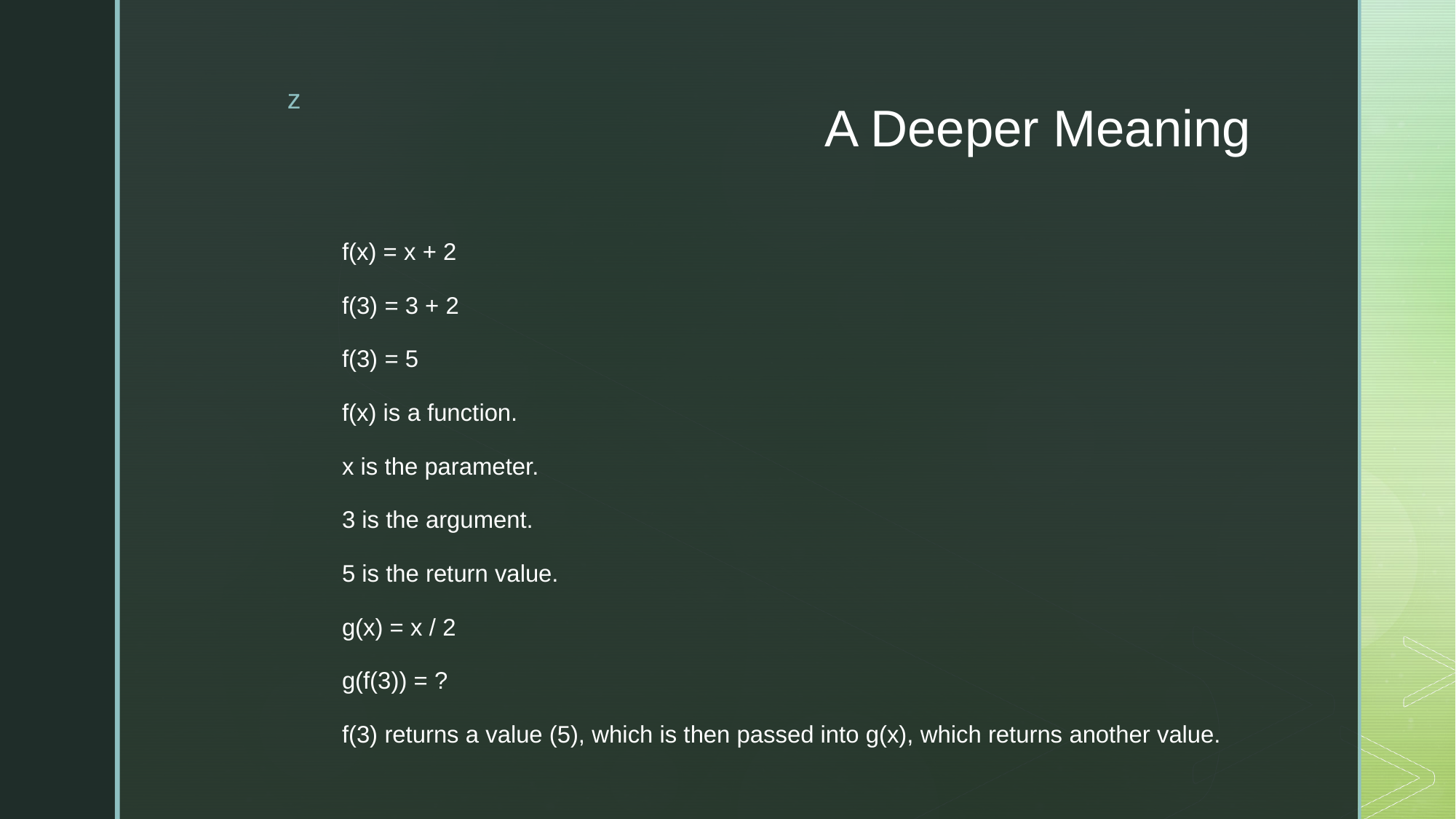

# A Deeper Meaning
f(x) = x + 2
f(3) = 3 + 2
f(3) = 5
f(x) is a function.
x is the parameter.
3 is the argument.
5 is the return value.
g(x) = x / 2
g(f(3)) = ?
f(3) returns a value (5), which is then passed into g(x), which returns another value.